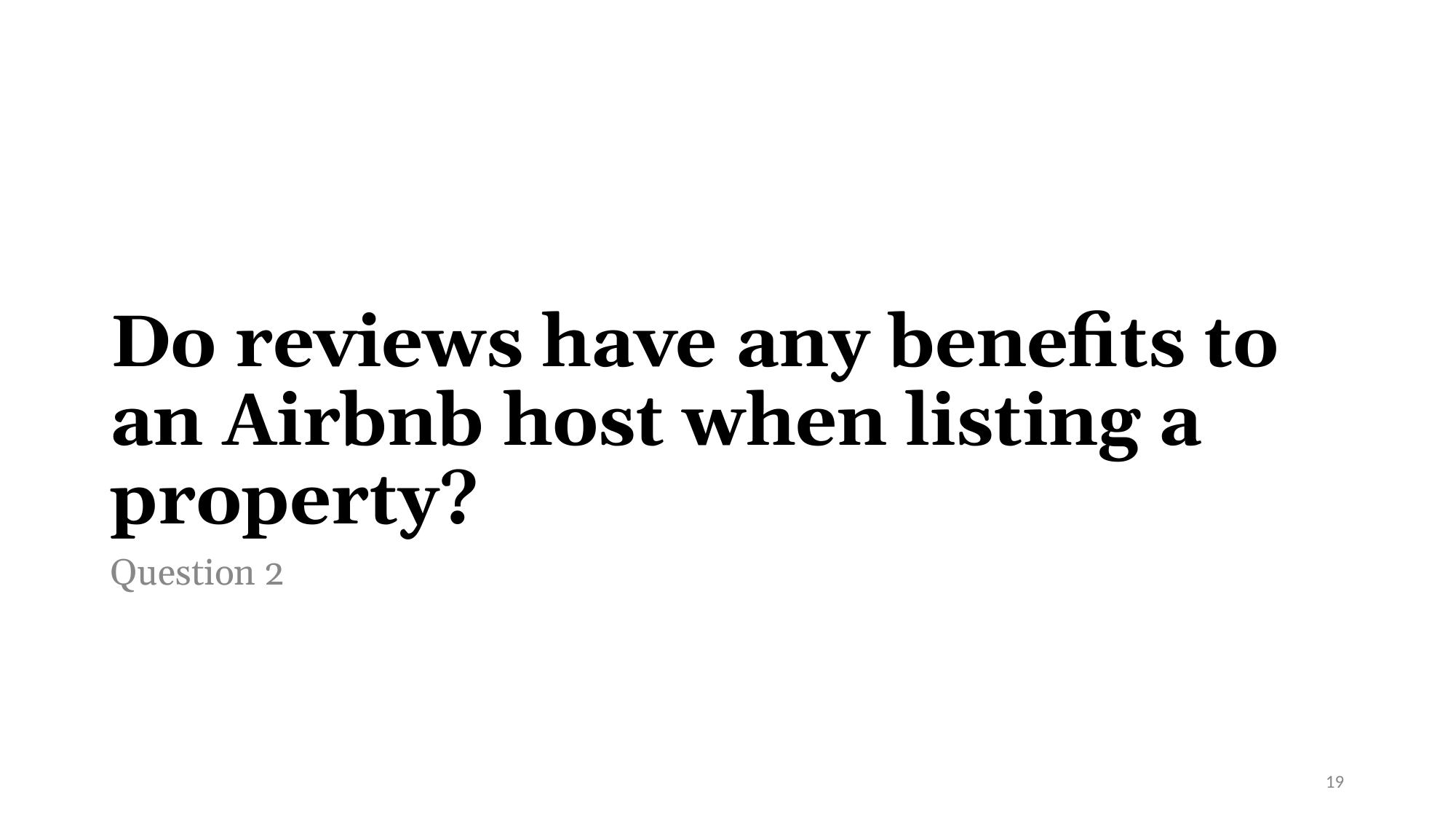

# Do reviews have any benefits to an Airbnb host when listing a property?
Question 2
19